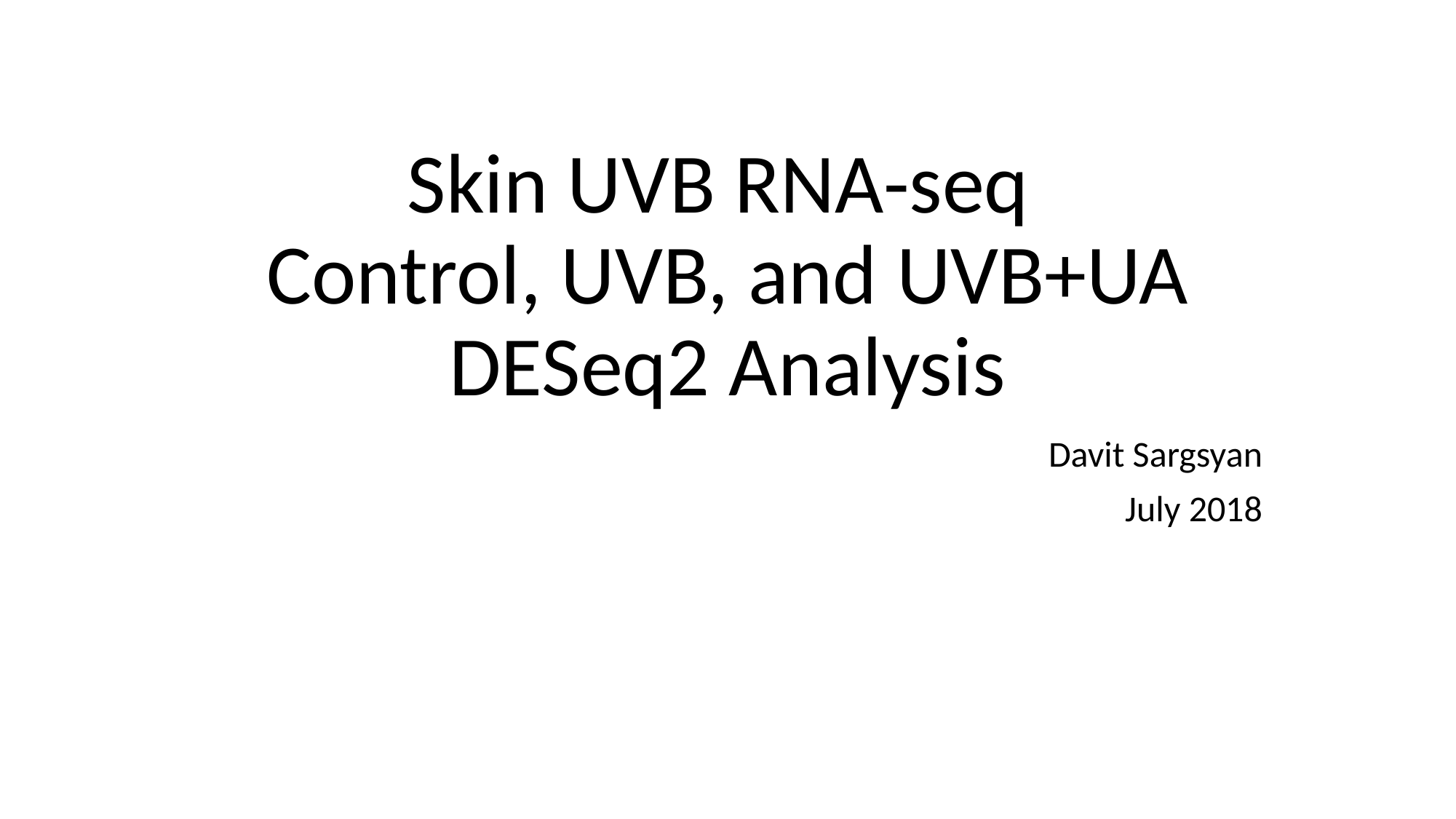

# Skin UVB RNA-seq Control, UVB, and UVB+UA DESeq2 Analysis
Davit Sargsyan
July 2018